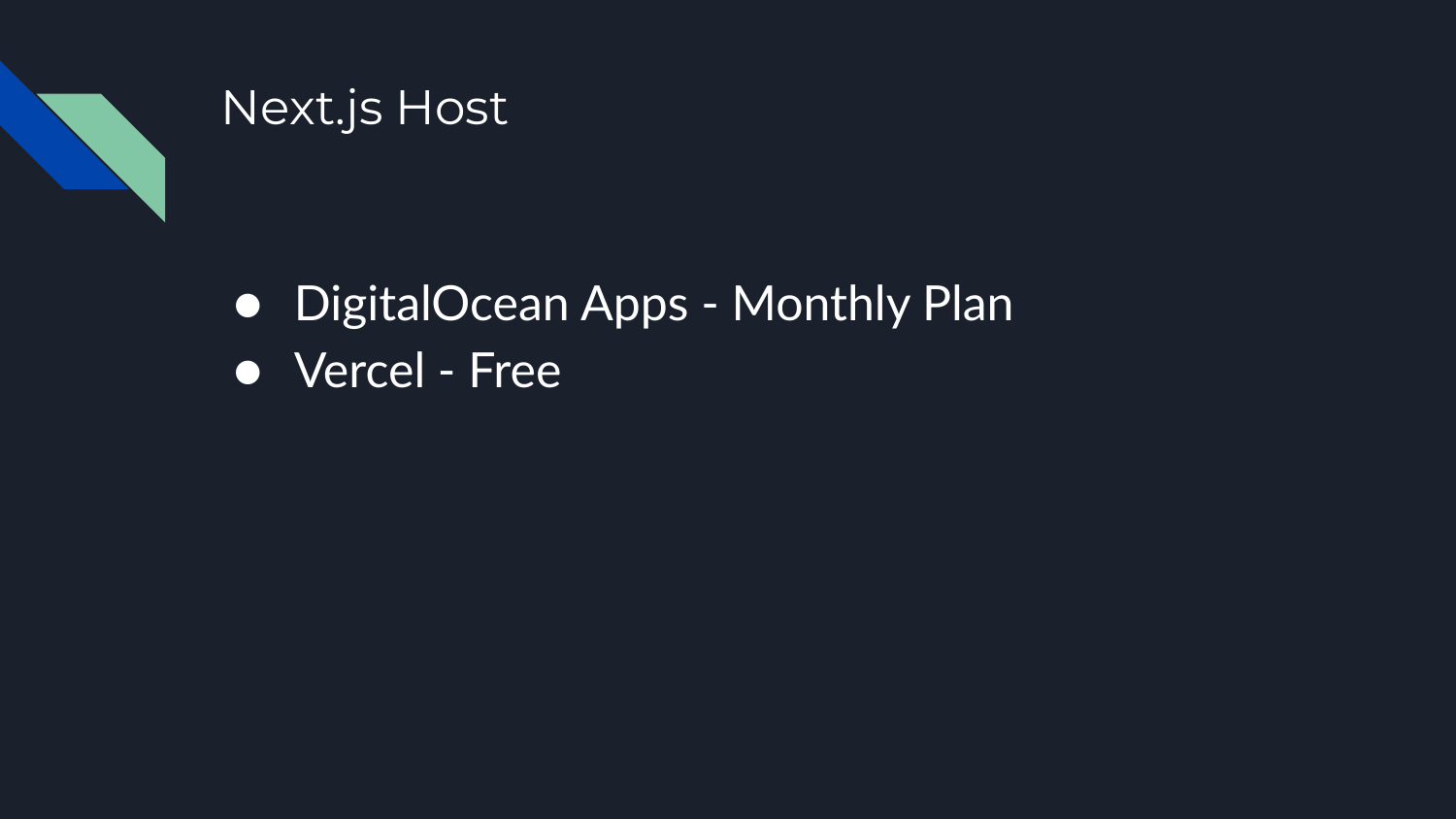

# Next.js Host
DigitalOcean Apps - Monthly Plan
Vercel - Free